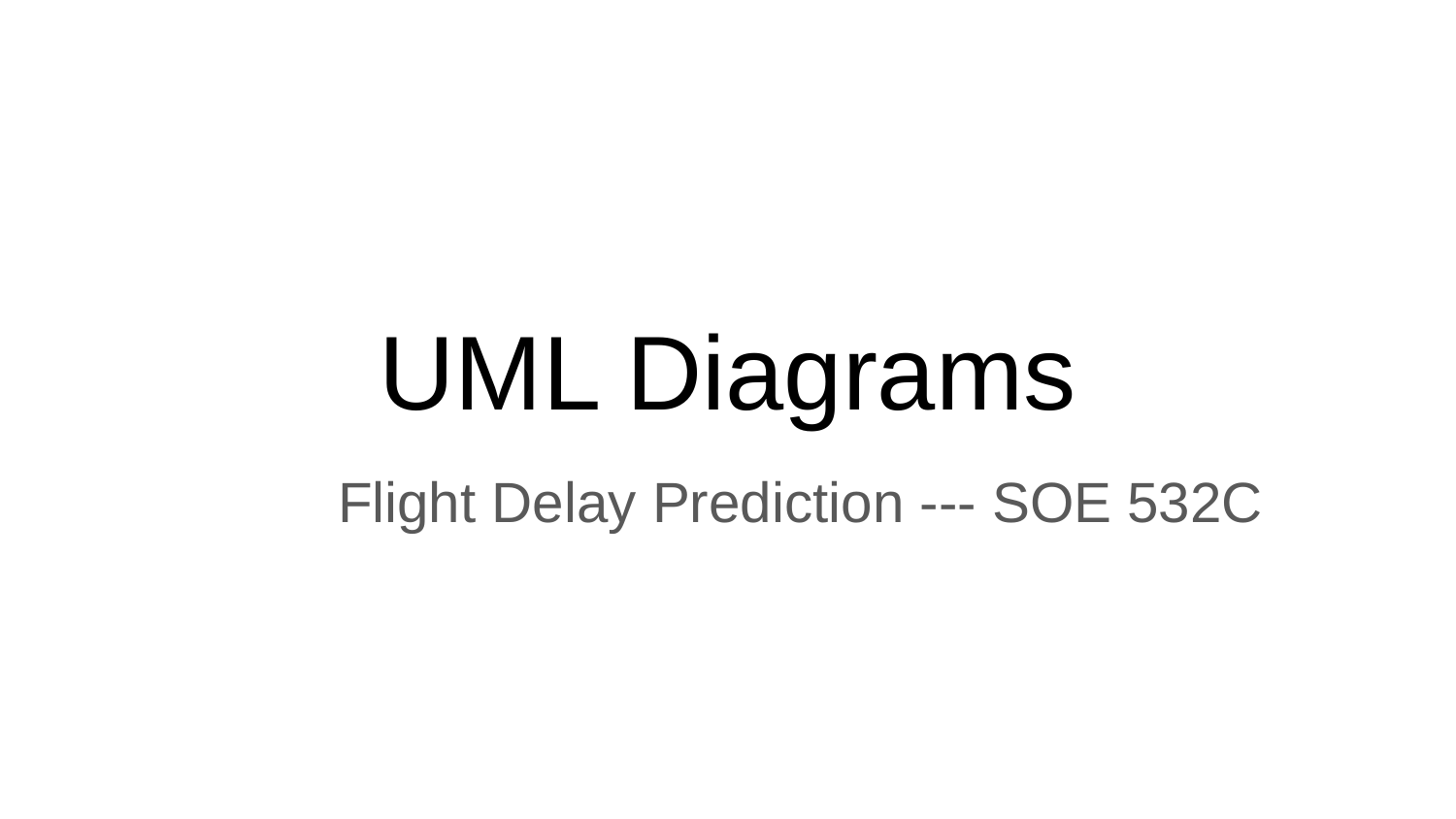

# UML Diagrams
	Flight Delay Prediction --- SOE 532C